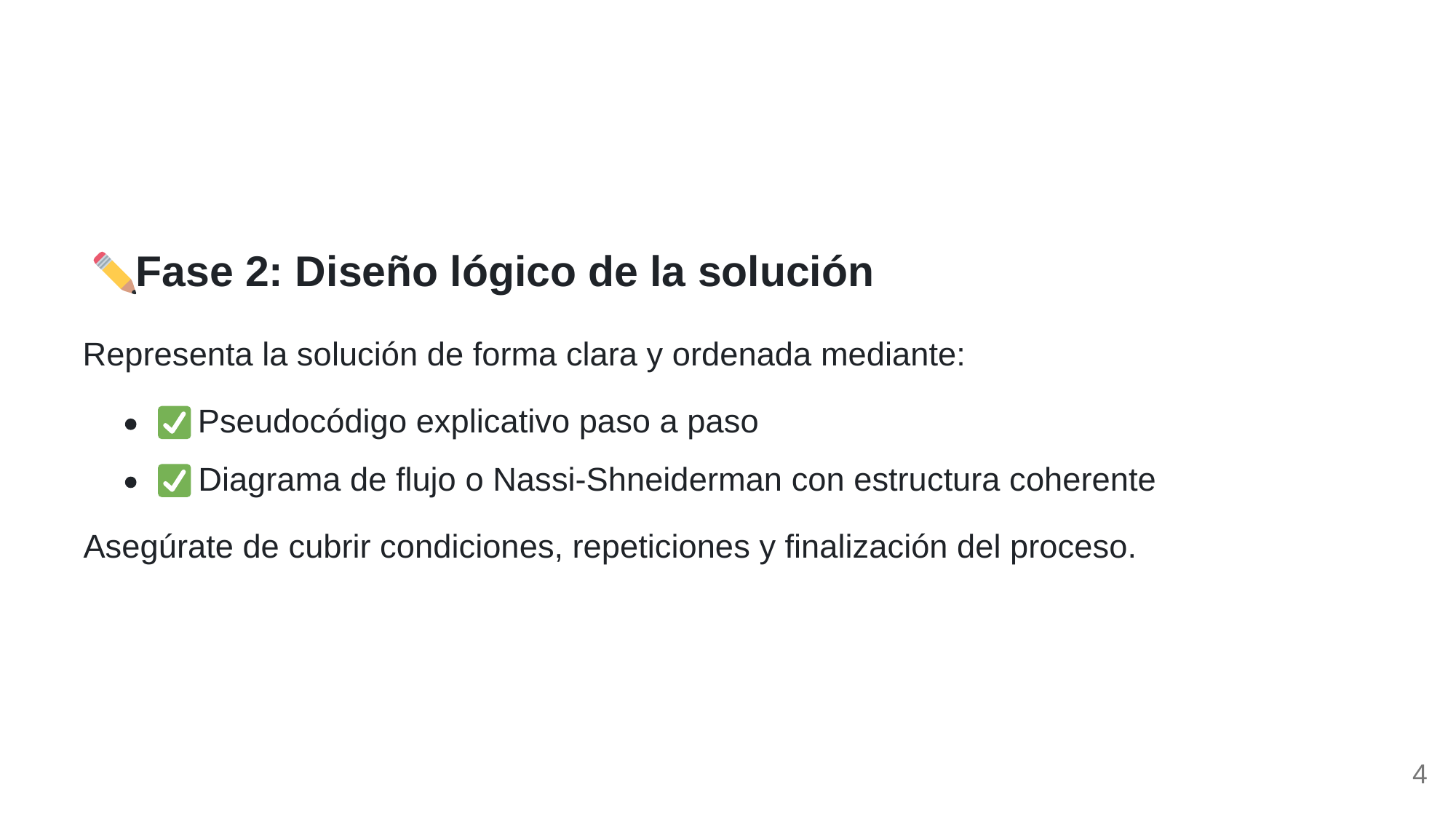

Fase 2: Diseño lógico de la solución

Representa la solución de forma clara y ordenada mediante:
 Pseudocódigo explicativo paso a paso

 Diagrama de flujo o Nassi-Shneiderman con estructura coherente

Asegúrate de cubrir condiciones, repeticiones y finalización del proceso.
4